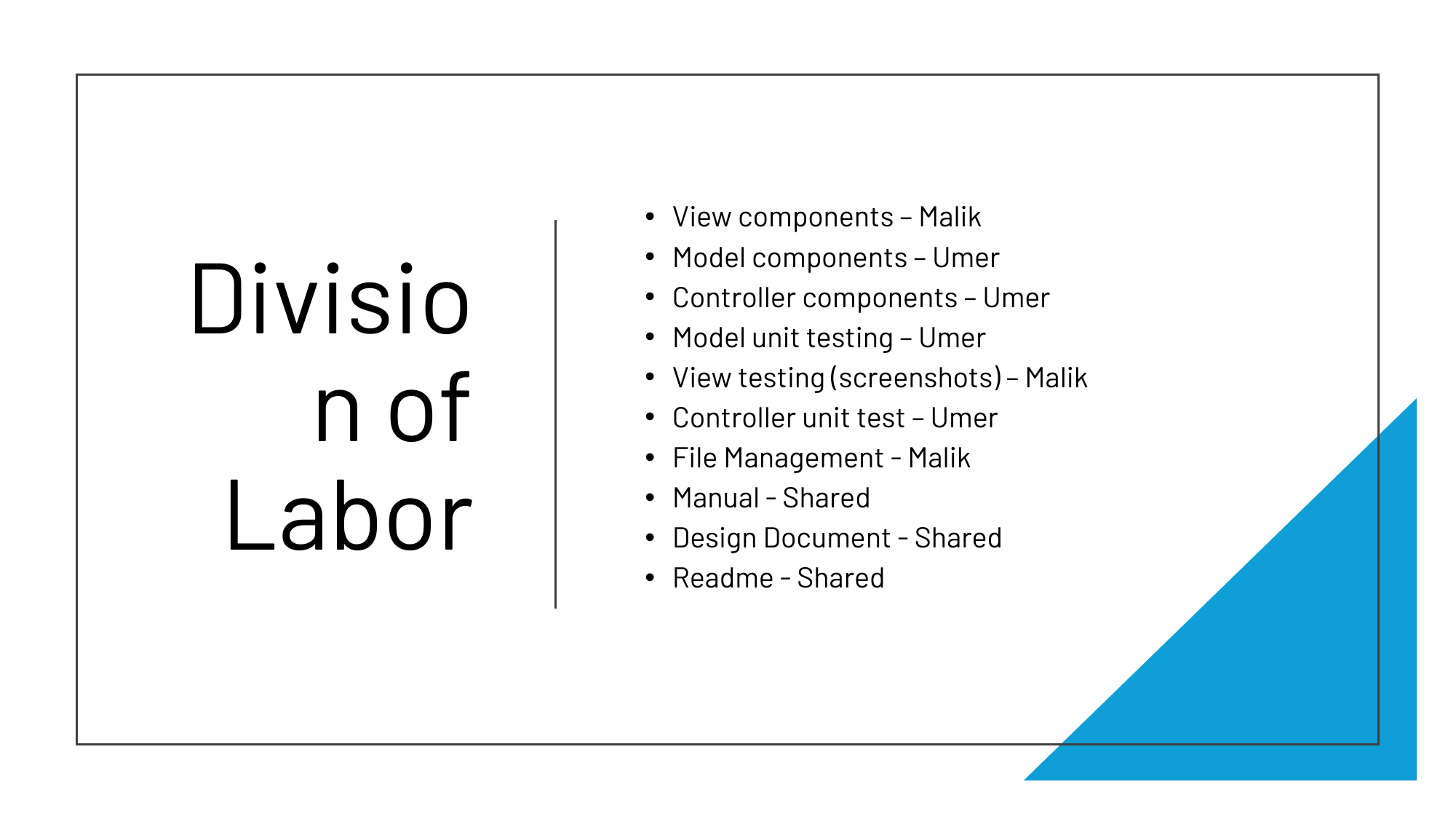

# Division of Labor
View components – Malik
Model components – Umer
Controller components – Umer
Model unit testing – Umer
View testing (screenshots) – Malik
Controller unit test – Umer
File Management - Malik
Manual - Shared
Design Document - Shared
Readme - Shared